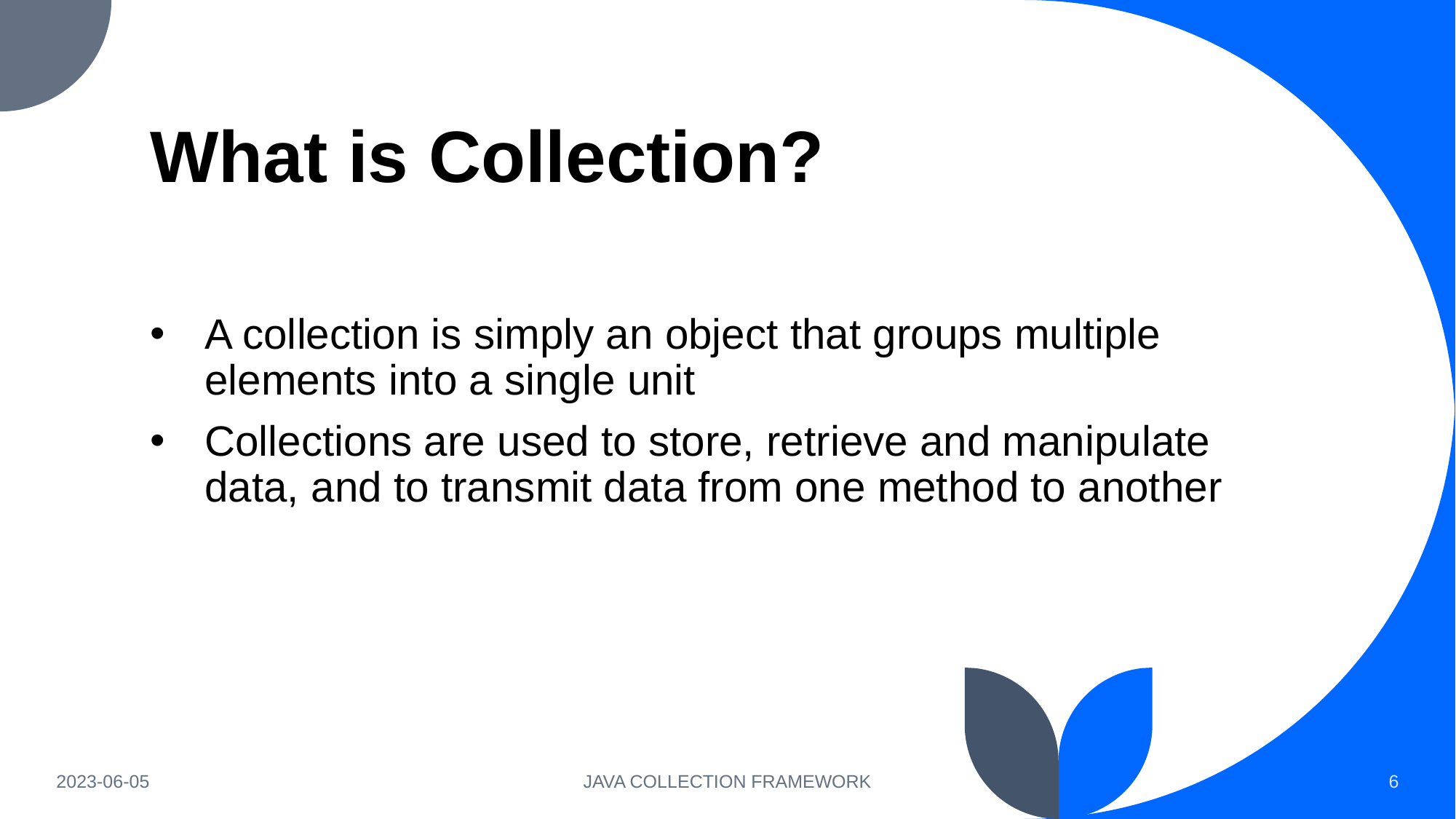

# What is Collection?

A collection is simply an object that groups multiple elements into a single unit
Collections are used to store, retrieve and manipulate data, and to transmit data from one method to another
2023-06-05
JAVA COLLECTION FRAMEWORK
6